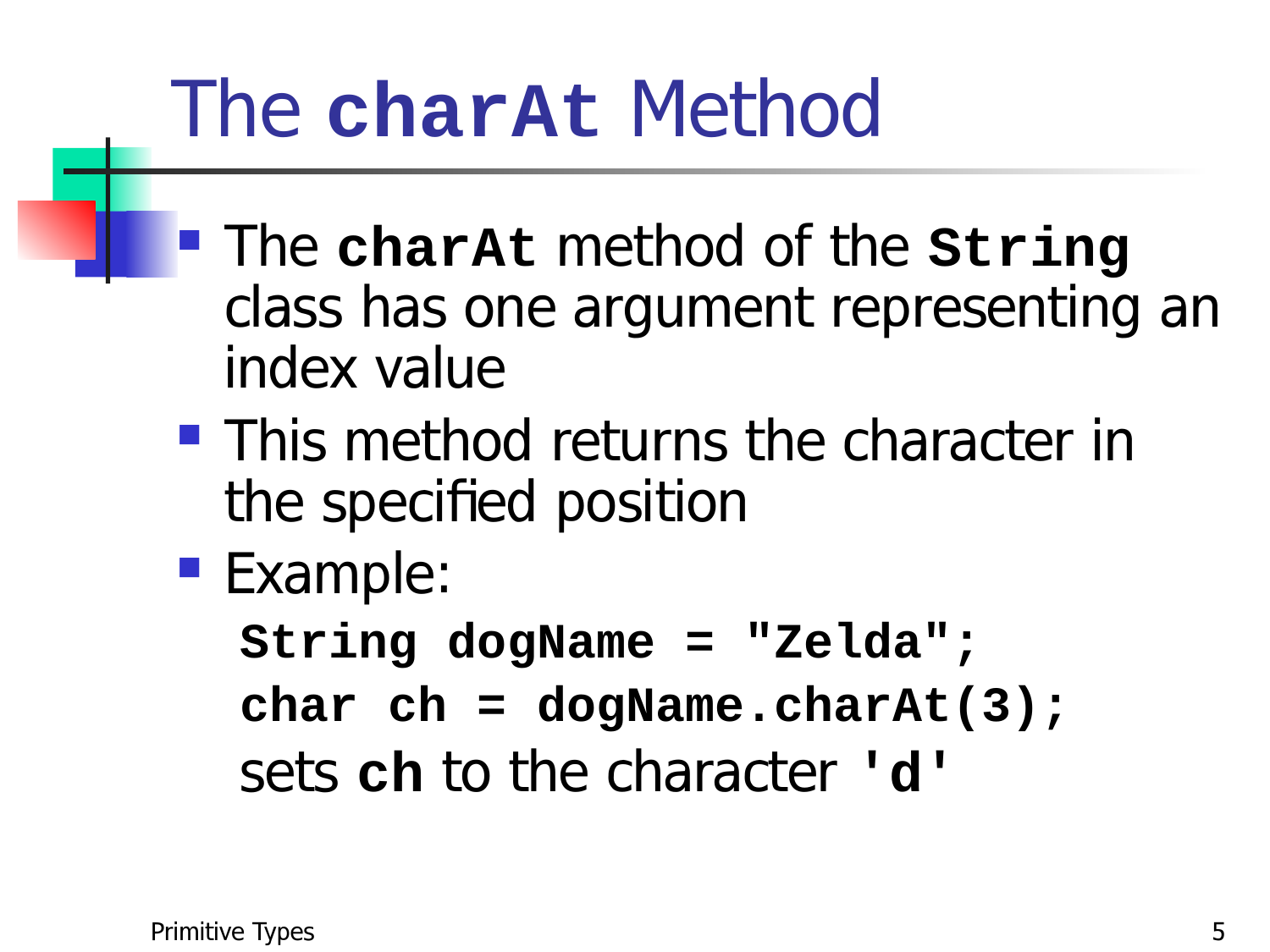

# The charAt Method
The charAt method of the String class has one argument representing an index value
This method returns the character in the specified position
Example:
String dogName = "Zelda";
char ch = dogName.charAt(3);
sets ch to the character 'd'
Primitive Types
5